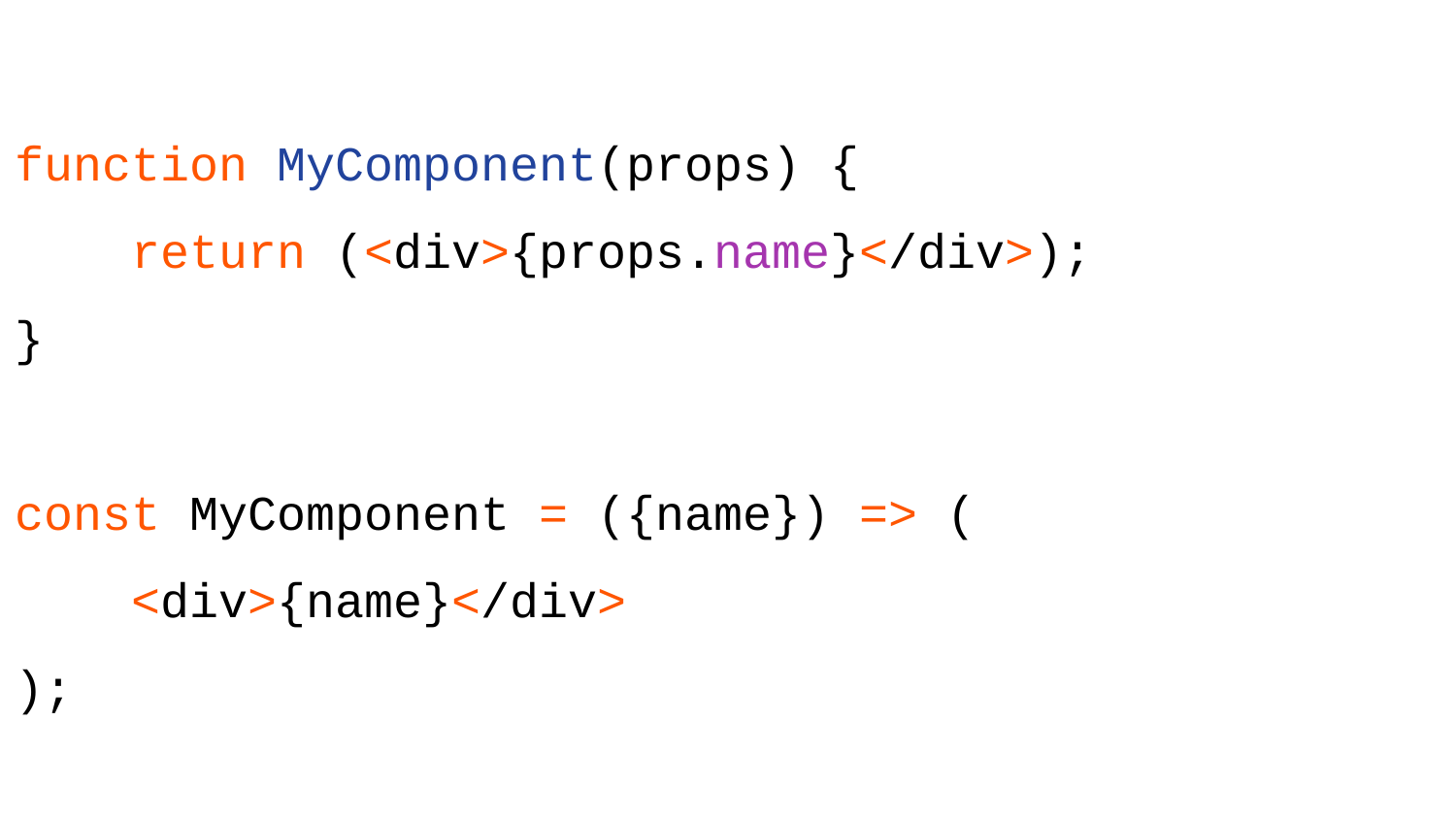

function MyComponent(props) {
    return (<div>{props.name}</div>);
}
const MyComponent = ({name}) => (
    <div>{name}</div>
);